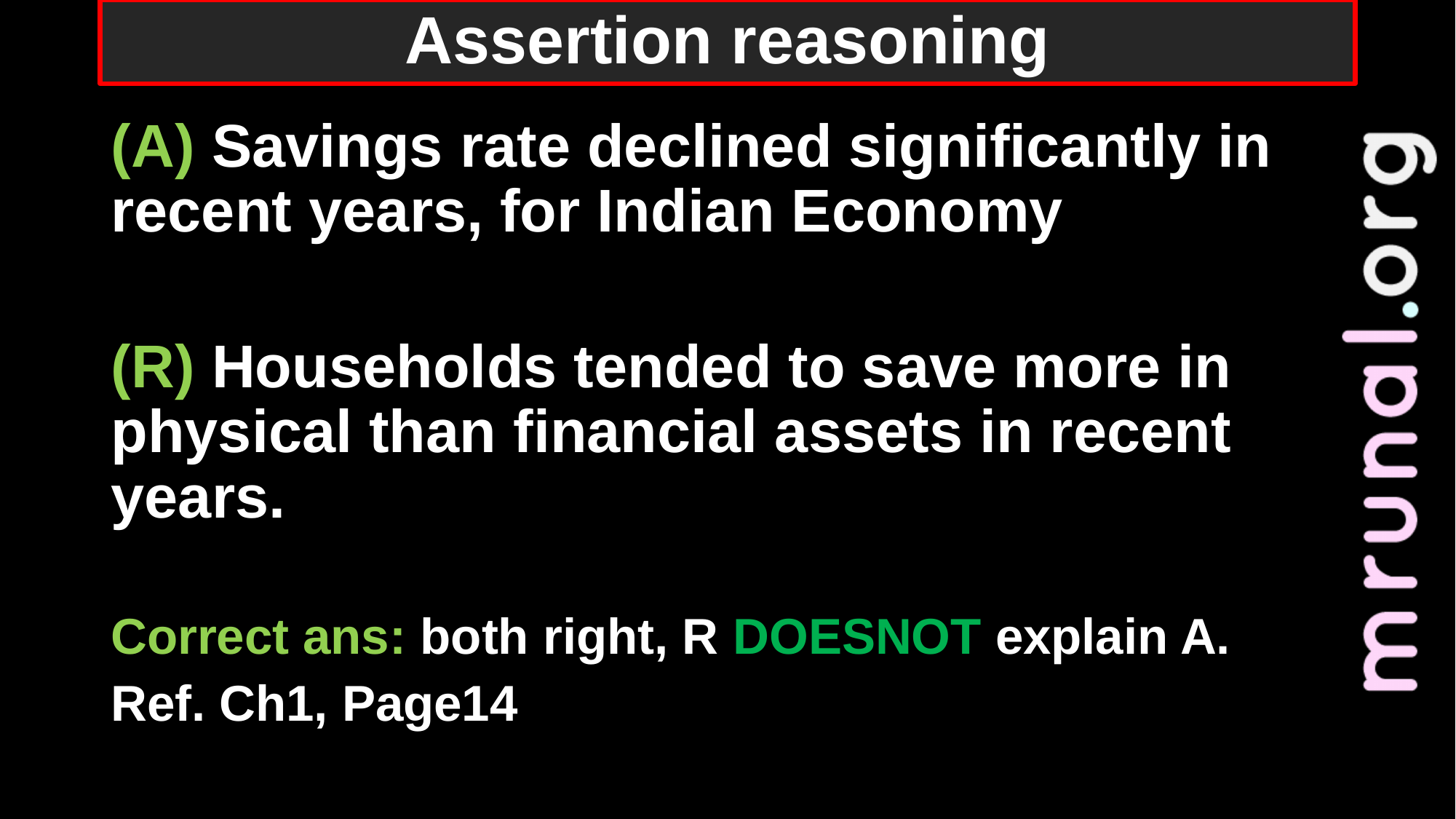

# Assertion reasoning
(A) Savings rate declined significantly in recent years, for Indian Economy

(R) Households tended to save more in physical than financial assets in recent years.

Correct ans: both right, R DOESNOT explain A.
Ref. Ch1, Page14